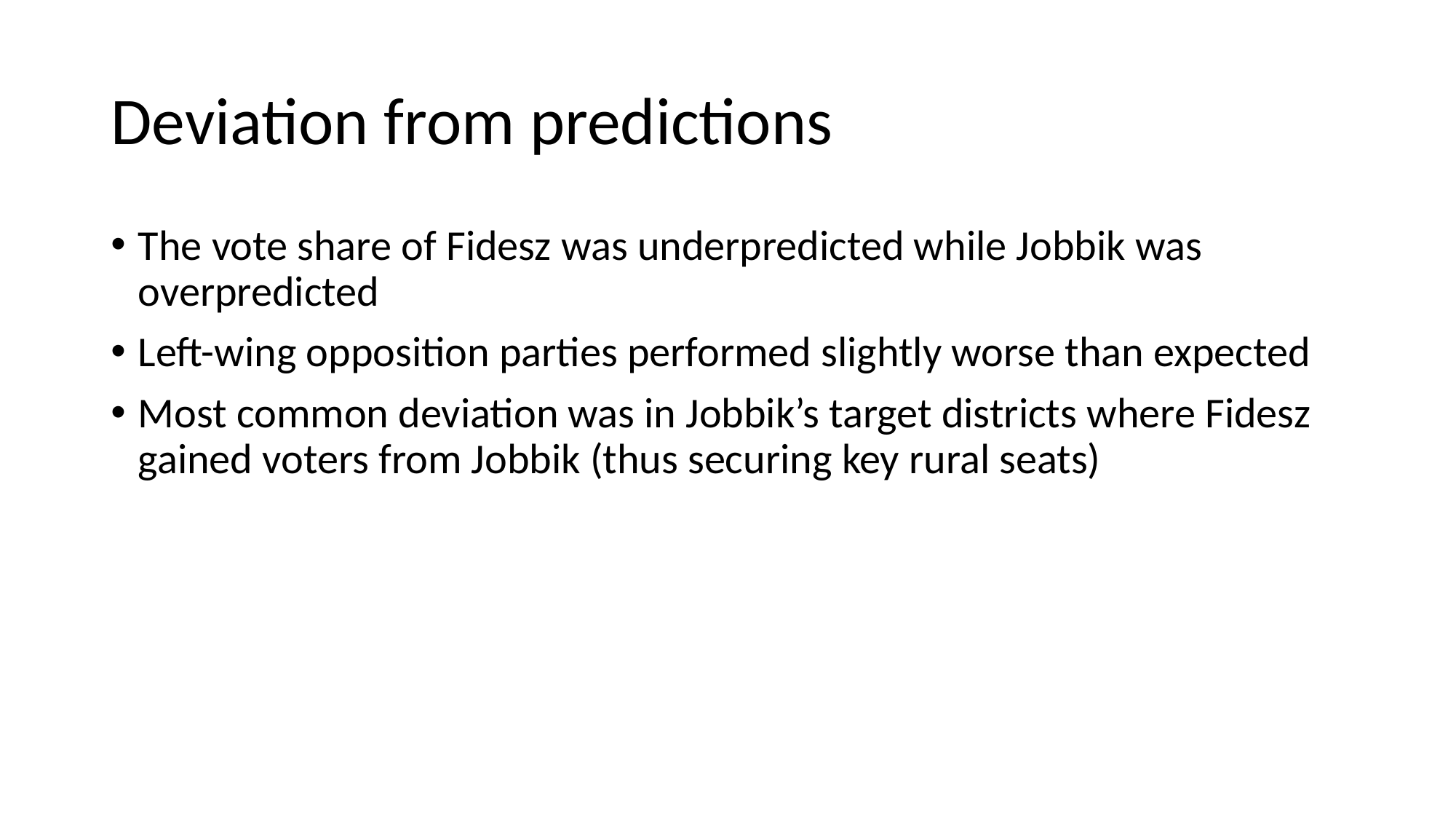

# Deviation from predictions
The vote share of Fidesz was underpredicted while Jobbik was overpredicted
Left-wing opposition parties performed slightly worse than expected
Most common deviation was in Jobbik’s target districts where Fidesz gained voters from Jobbik (thus securing key rural seats)